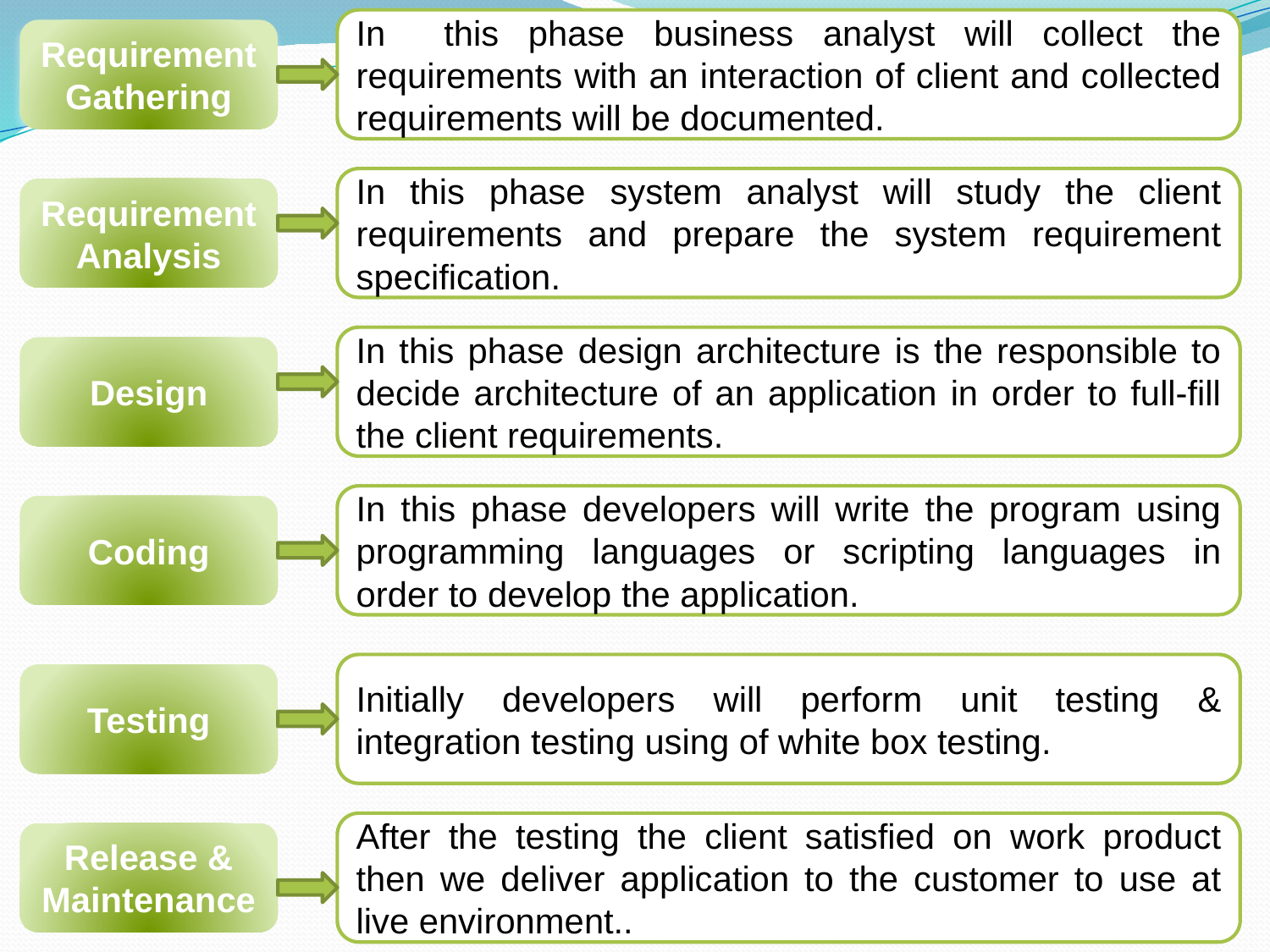

In  this phase business analyst will collect the requirements with an interaction of client and collected requirements will be documented.

Requirement
Gathering

In this phase system analyst will study the client requirements and prepare the system requirement specification.
Requirement
Analysis

In this phase design architecture is the responsible to decide architecture of an application in order to full-fill the client requirements.
Design

In this phase developers will write the program using programming languages or scripting languages in order to develop the application.
Coding

Initially developers will perform unit testing & integration testing using of white box testing.
Testing

After the testing the client satisfied on work product then we deliver application to the customer to use at live environment..
Release &
Maintenance